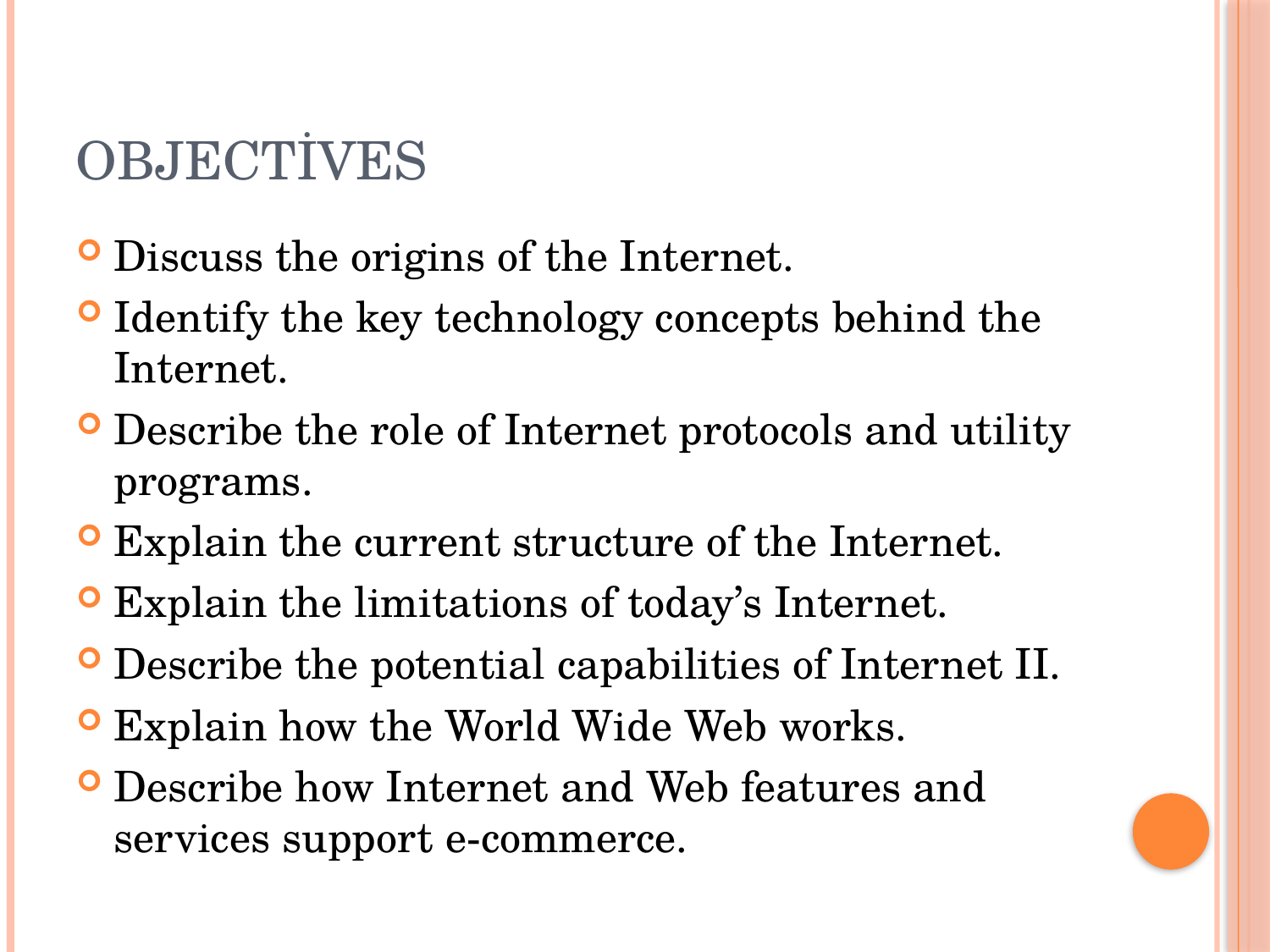

# Objectives
Discuss the origins of the Internet.
Identify the key technology concepts behind the Internet.
Describe the role of Internet protocols and utility programs.
Explain the current structure of the Internet.
Explain the limitations of today’s Internet.
Describe the potential capabilities of Internet II.
Explain how the World Wide Web works.
Describe how Internet and Web features and services support e-commerce.